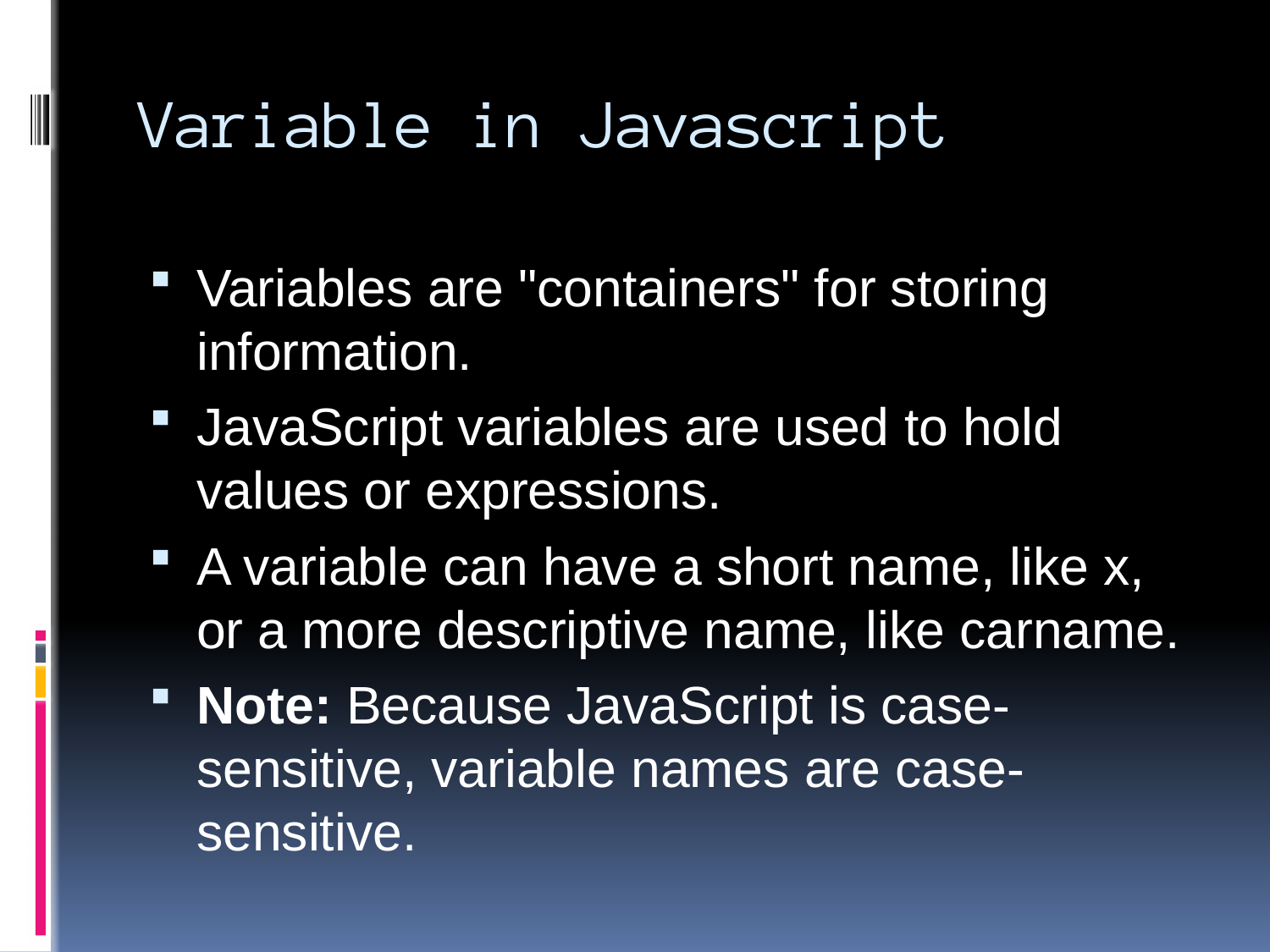

# Variable in Javascript
Variables are "containers" for storing information.
JavaScript variables are used to hold values or expressions.
A variable can have a short name, like x, or a more descriptive name, like carname.
Note: Because JavaScript is case-sensitive, variable names are case-sensitive.